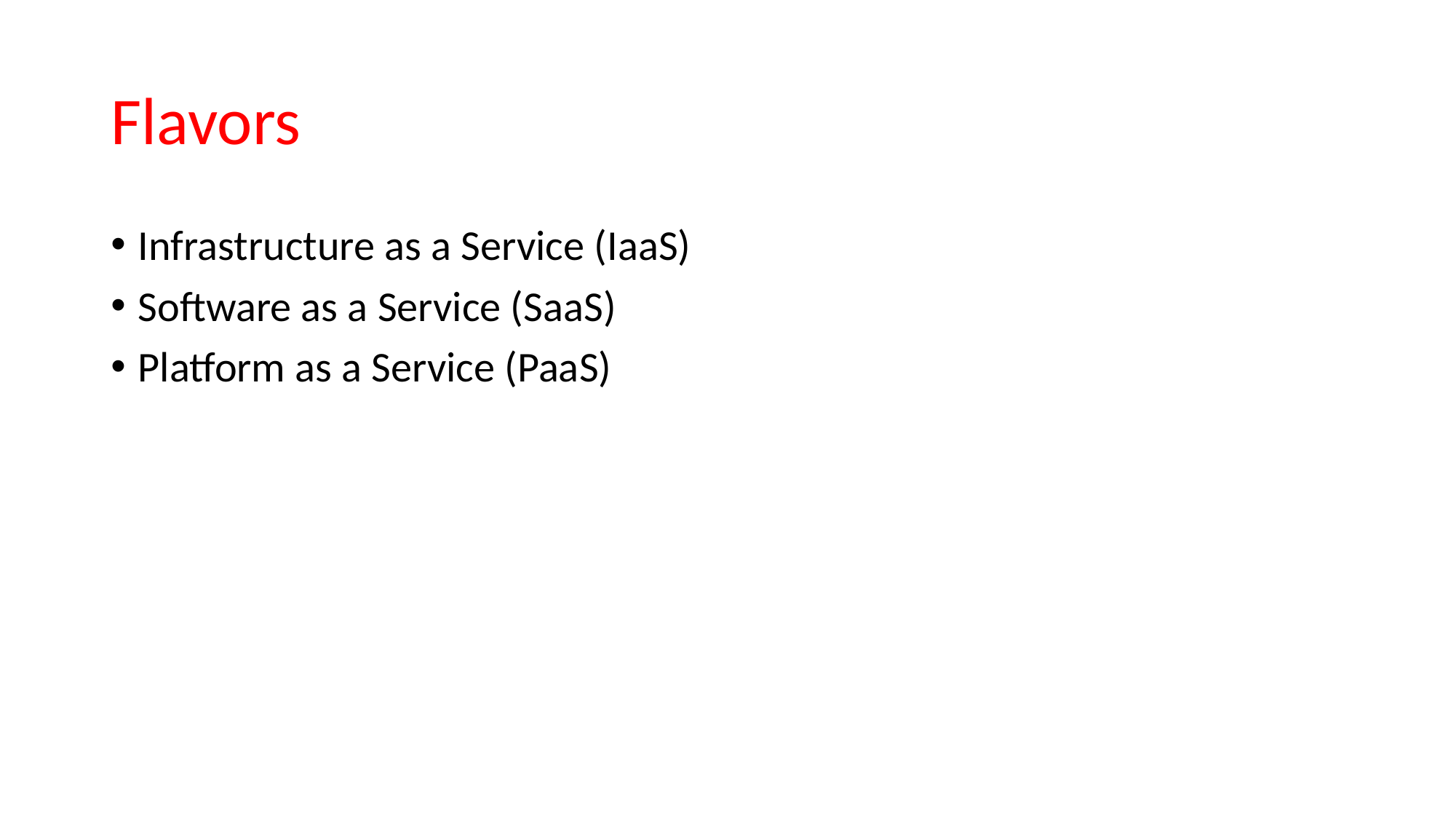

# Flavors
Infrastructure as a Service (IaaS)
Software as a Service (SaaS)
Platform as a Service (PaaS)